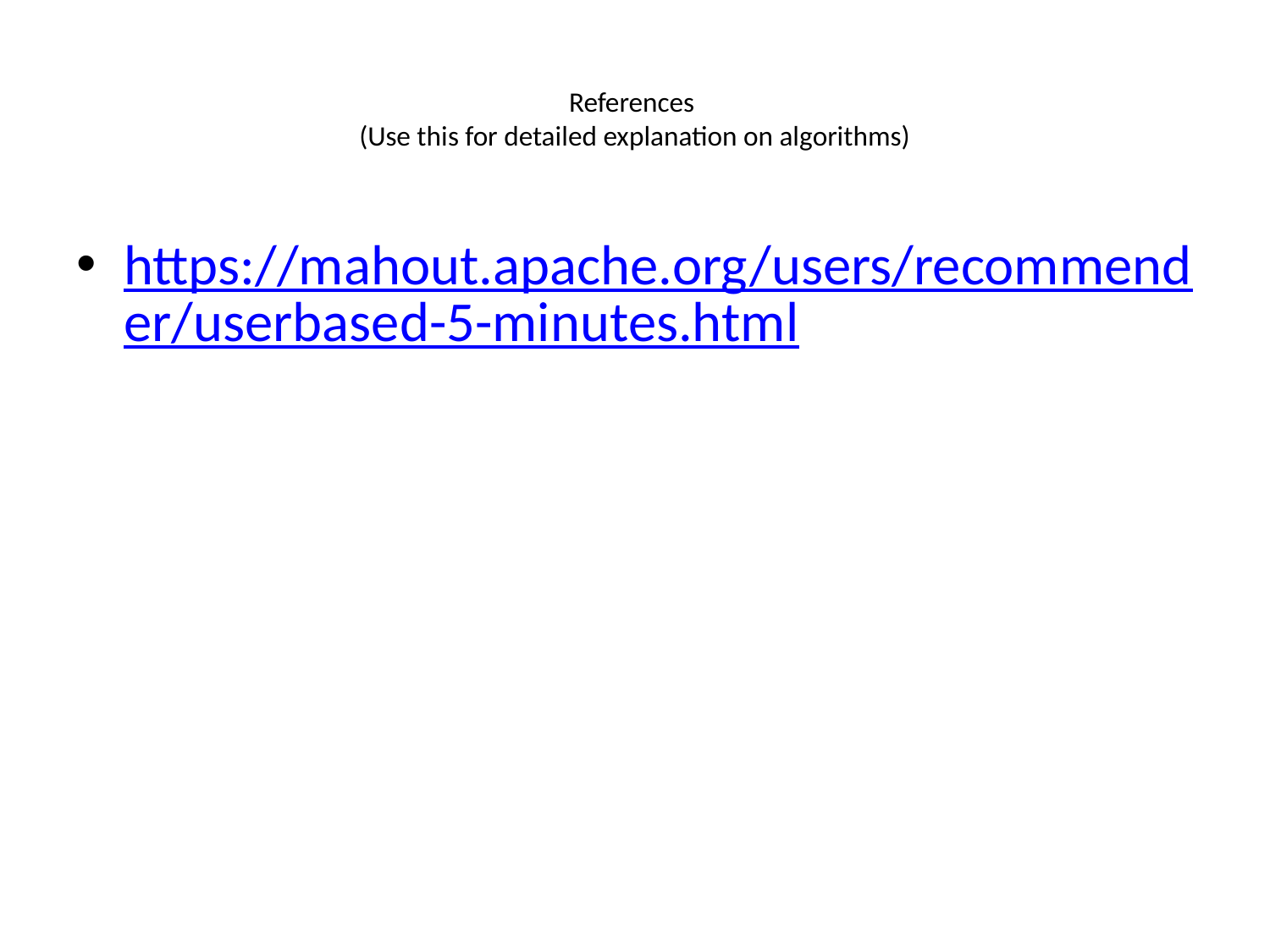

# References (Use this for detailed explanation on algorithms)
https://mahout.apache.org/users/recommender/userbased-5-minutes.html